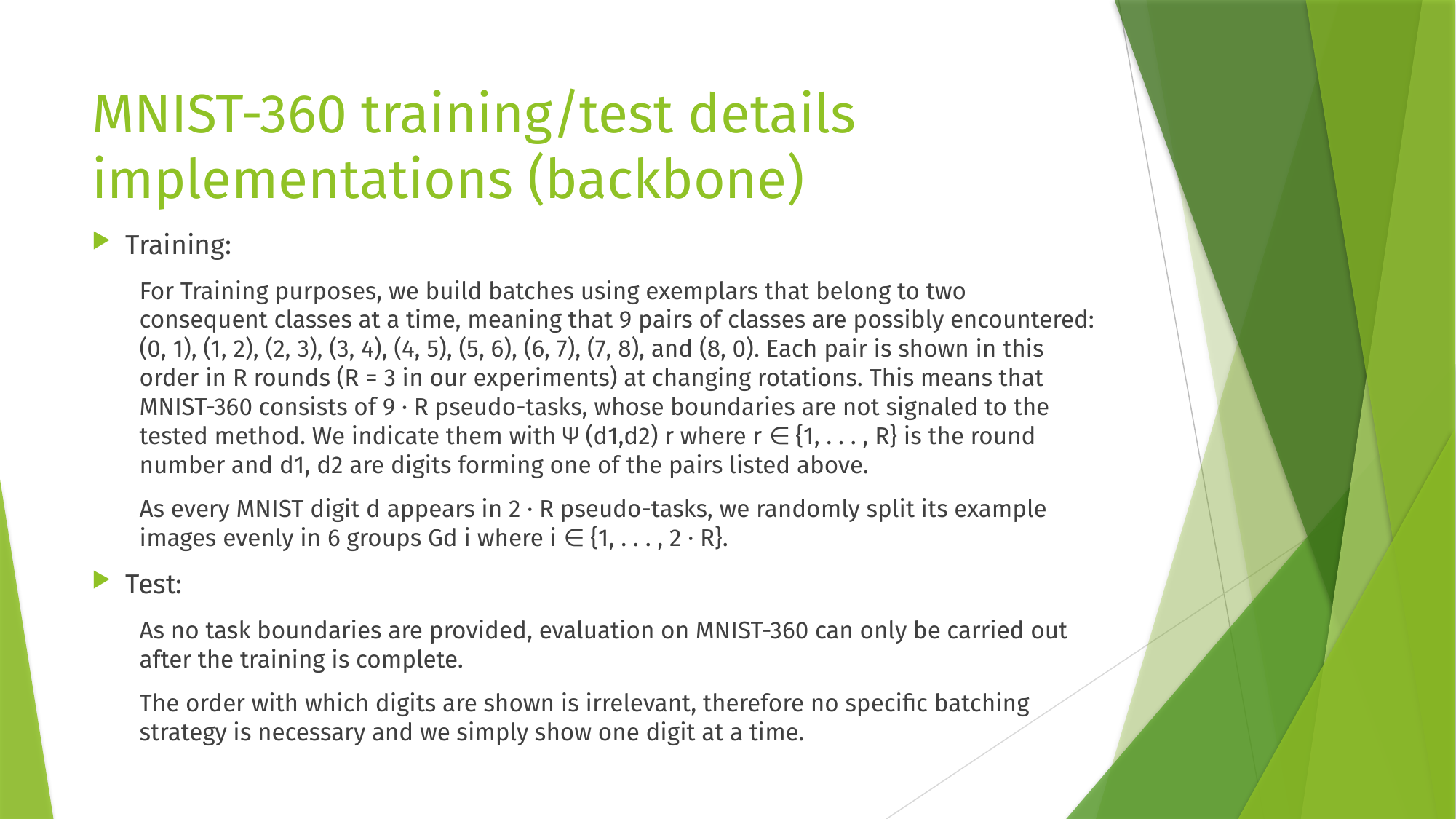

# MNIST-360 training/test details implementations (backbone)
Training:
For Training purposes, we build batches using exemplars that belong to two consequent classes at a time, meaning that 9 pairs of classes are possibly encountered: (0, 1), (1, 2), (2, 3), (3, 4), (4, 5), (5, 6), (6, 7), (7, 8), and (8, 0). Each pair is shown in this order in R rounds (R = 3 in our experiments) at changing rotations. This means that MNIST-360 consists of 9 · R pseudo-tasks, whose boundaries are not signaled to the tested method. We indicate them with Ψ (d1,d2) r where r ∈ {1, . . . , R} is the round number and d1, d2 are digits forming one of the pairs listed above.
As every MNIST digit d appears in 2 · R pseudo-tasks, we randomly split its example images evenly in 6 groups Gd i where i ∈ {1, . . . , 2 · R}.
Test:
As no task boundaries are provided, evaluation on MNIST-360 can only be carried out after the training is complete.
The order with which digits are shown is irrelevant, therefore no specific batching strategy is necessary and we simply show one digit at a time.